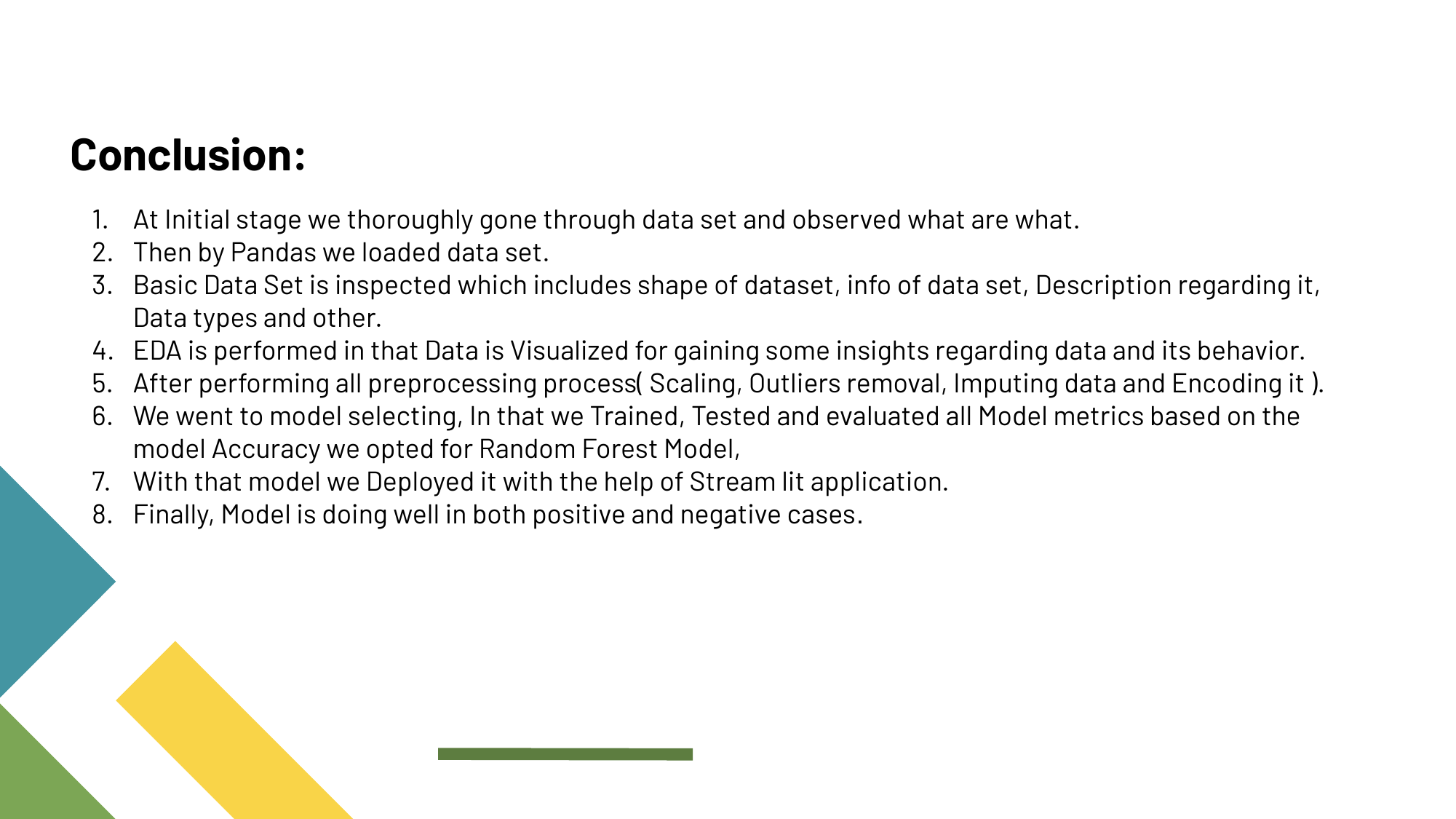

Conclusion:
At Initial stage we thoroughly gone through data set and observed what are what.
Then by Pandas we loaded data set.
Basic Data Set is inspected which includes shape of dataset, info of data set, Description regarding it, Data types and other.
EDA is performed in that Data is Visualized for gaining some insights regarding data and its behavior.
After performing all preprocessing process( Scaling, Outliers removal, Imputing data and Encoding it ).
We went to model selecting, In that we Trained, Tested and evaluated all Model metrics based on the model Accuracy we opted for Random Forest Model,
With that model we Deployed it with the help of Stream lit application.
Finally, Model is doing well in both positive and negative cases.